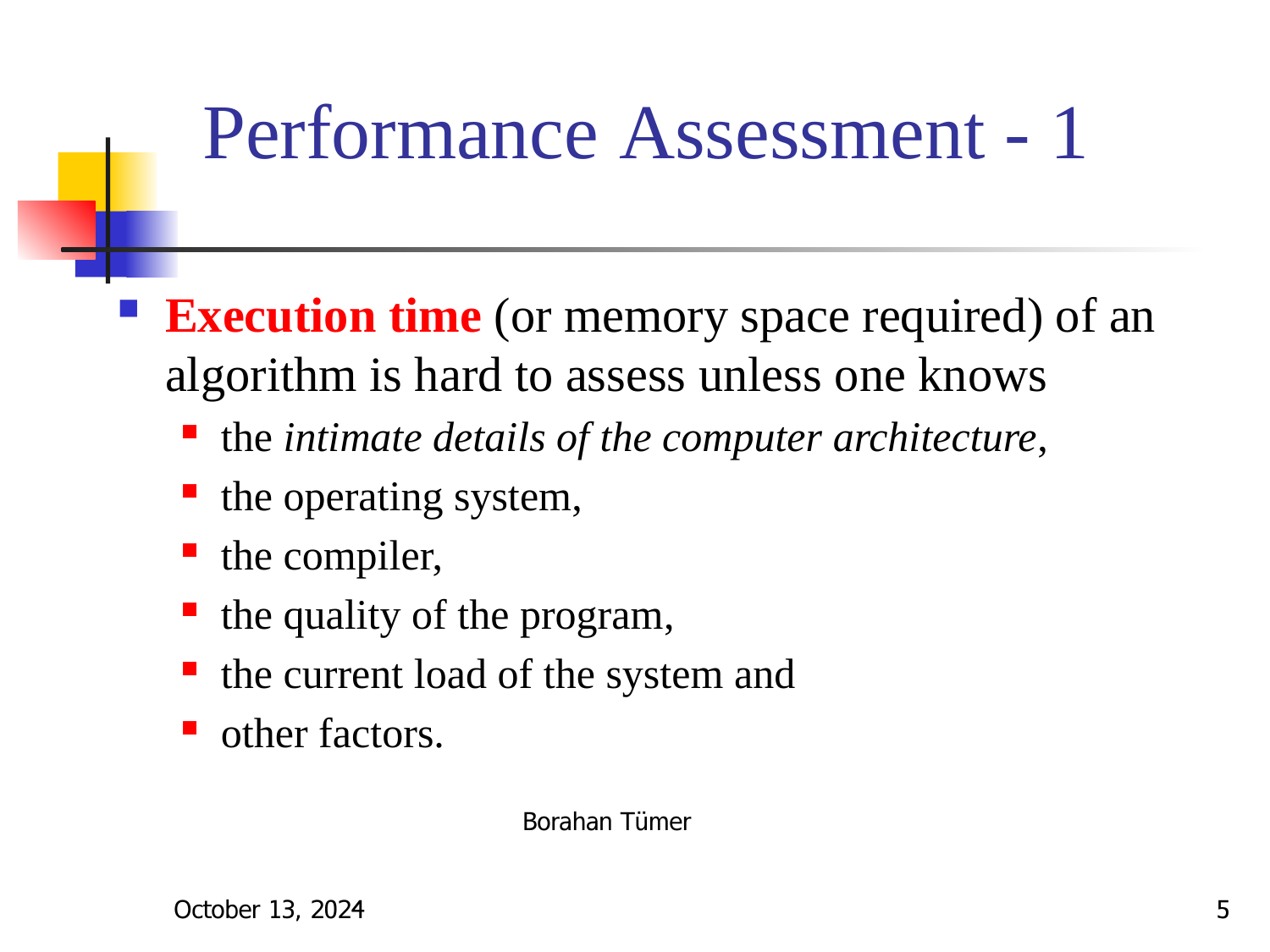

# Performance Assessment - 1
Execution time (or memory space required) of an algorithm is hard to assess unless one knows
the intimate details of the computer architecture,
the operating system,
the compiler,
the quality of the program,
the current load of the system and
other factors.

October 13, 2024
Borahan Tümer
5